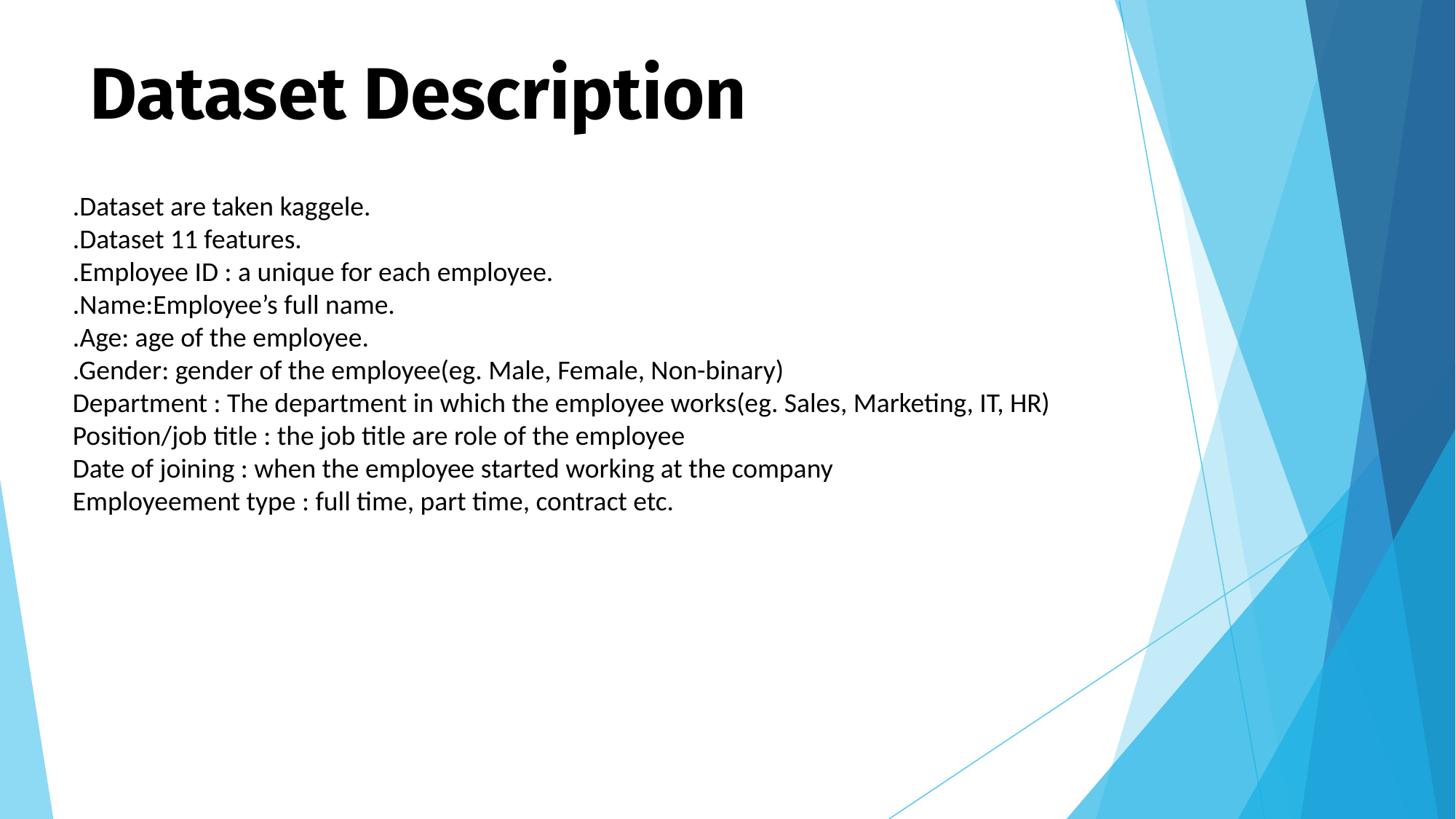

# Dataset Description
.Dataset are taken kaggele.
.Dataset 11 features.
.Employee ID : a unique for each employee.
.Name:Employee’s full name.
.Age: age of the employee.
.Gender: gender of the employee(eg. Male, Female, Non-binary)
Department : The department in which the employee works(eg. Sales, Marketing, IT, HR)
Position/job title : the job title are role of the employee
Date of joining : when the employee started working at the company
Employeement type : full time, part time, contract etc.